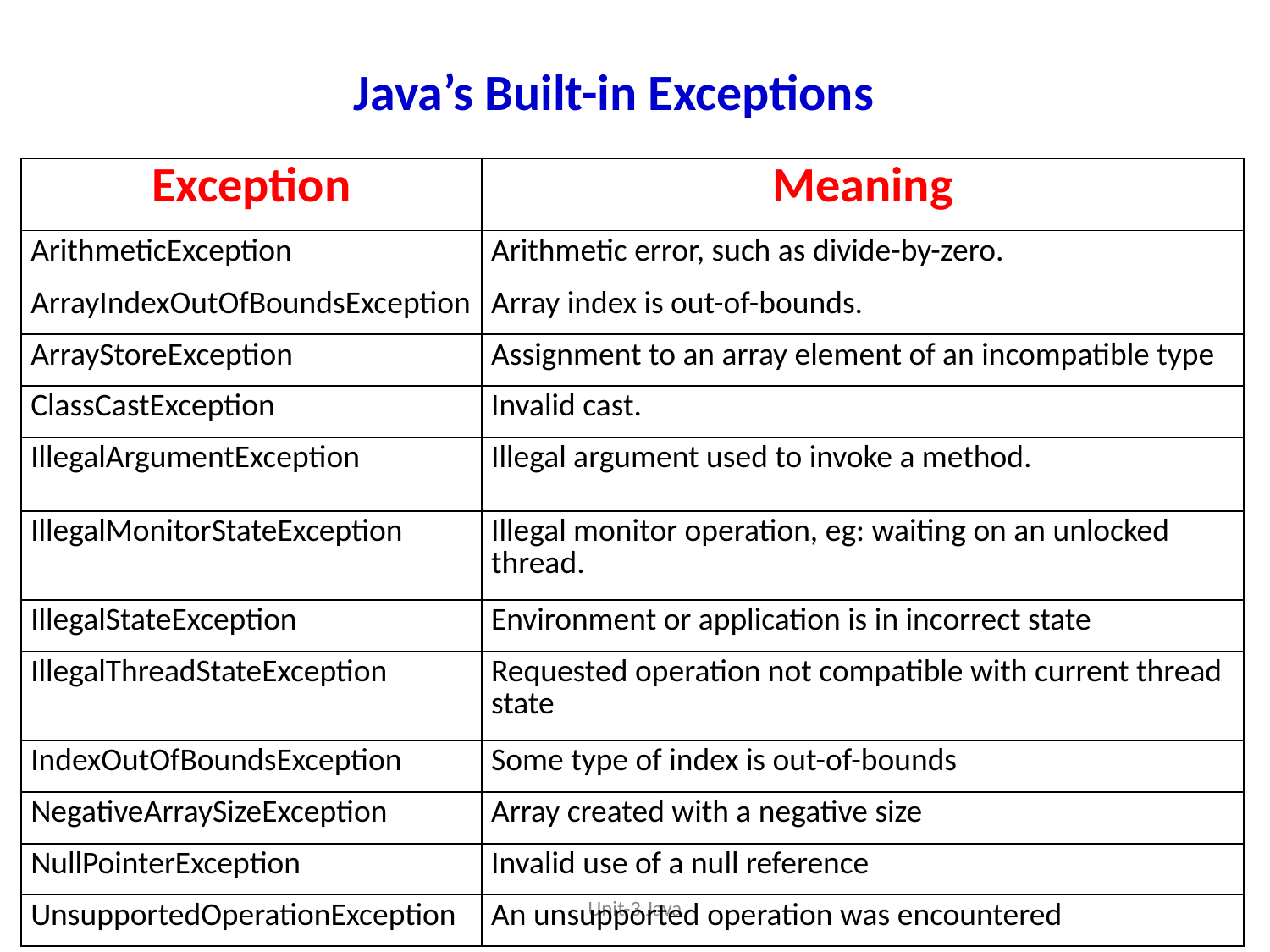

# Java’s Built-in Exceptions
| Exception | Meaning |
| --- | --- |
| ArithmeticException | Arithmetic error, such as divide-by-zero. |
| ArrayIndexOutOfBoundsException | Array index is out-of-bounds. |
| ArrayStoreException | Assignment to an array element of an incompatible type |
| ClassCastException | Invalid cast. |
| IllegalArgumentException | Illegal argument used to invoke a method. |
| IllegalMonitorStateException | Illegal monitor operation, eg: waiting on an unlocked thread. |
| IllegalStateException | Environment or application is in incorrect state |
| IllegalThreadStateException | Requested operation not compatible with current thread state |
| IndexOutOfBoundsException | Some type of index is out-of-bounds |
| NegativeArraySizeException | Array created with a negative size |
| NullPointerException | Invalid use of a null reference |
| UnsupportedOperationException | An unsupported operation was encountered |
Unit-3 Java